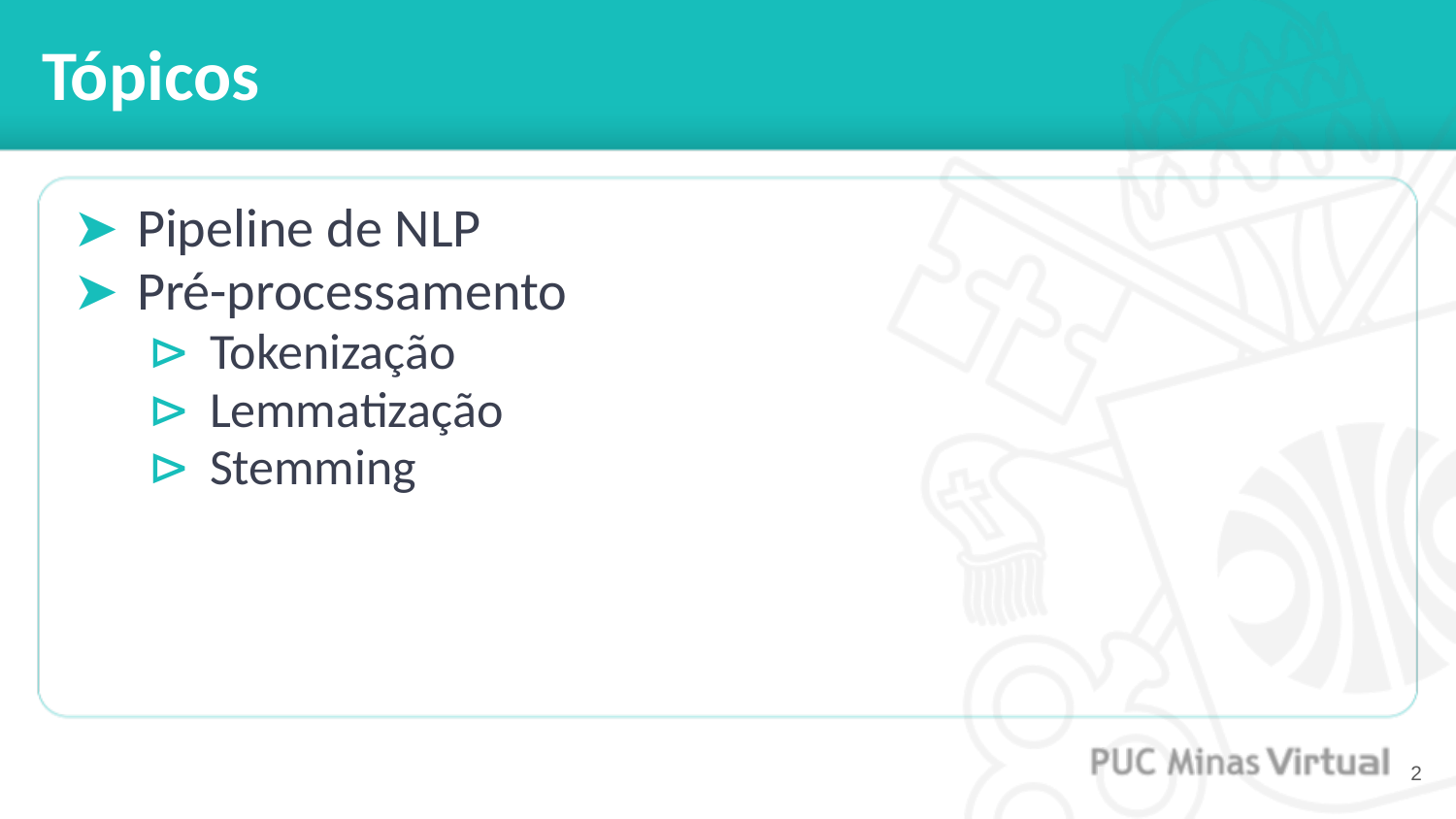

# Tópicos
Pipeline de NLP
Pré-processamento
Tokenização
Lemmatização
Stemming
2